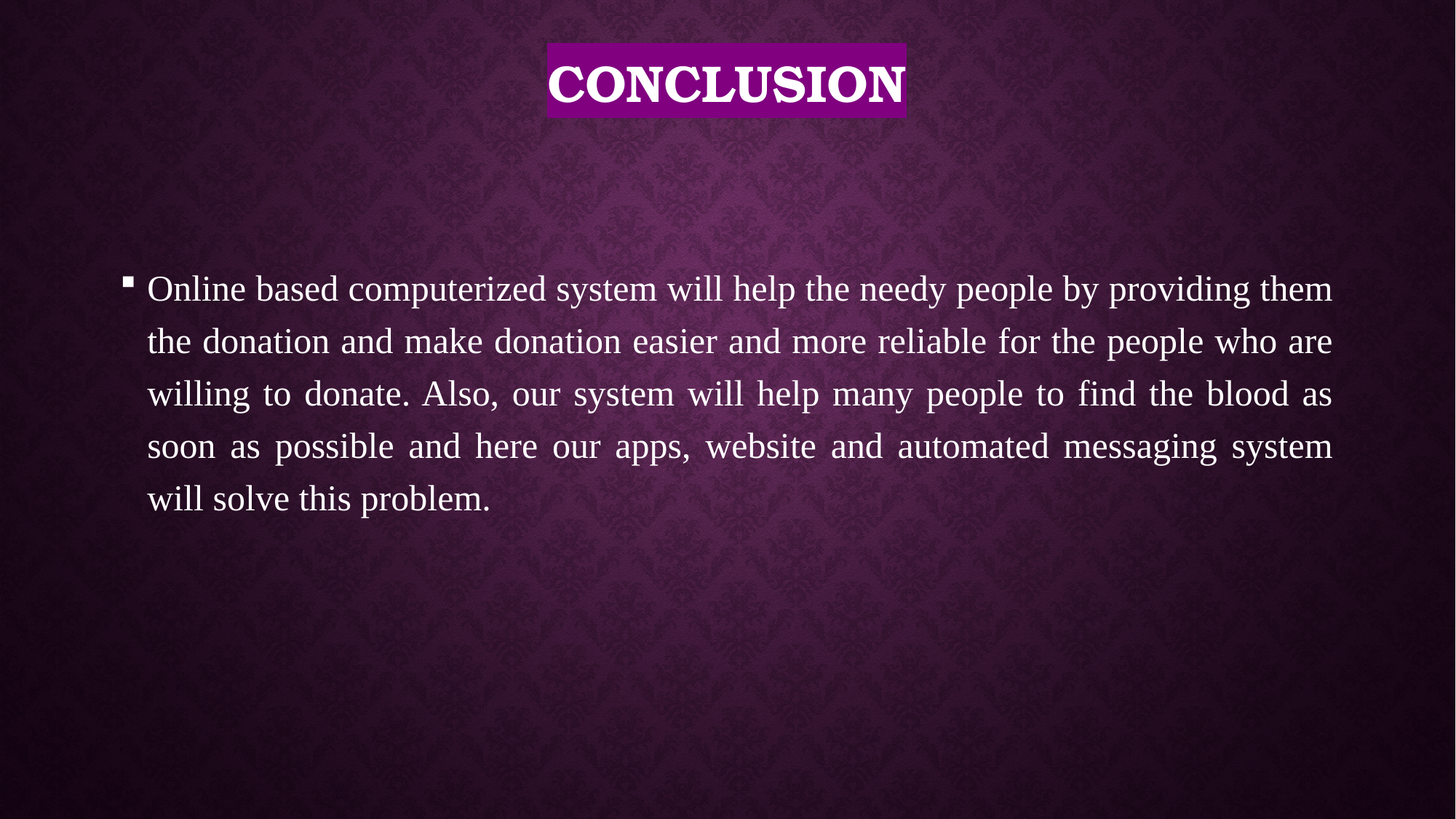

# Conclusion
Online based computerized system will help the needy people by providing them the donation and make donation easier and more reliable for the people who are willing to donate. Also, our system will help many people to find the blood as soon as possible and here our apps, website and automated messaging system will solve this problem.